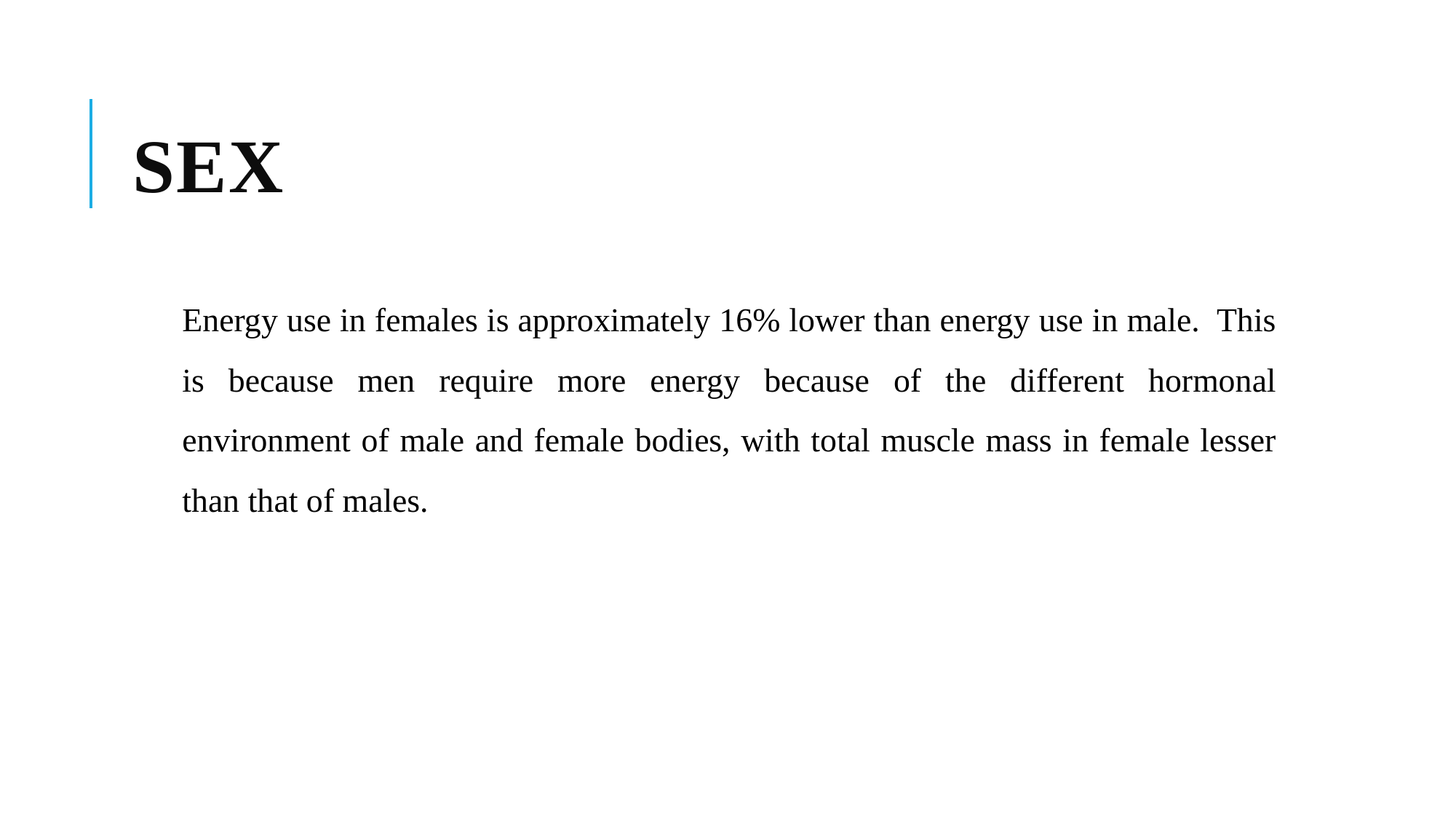

# Sex
Energy use in females is approximately 16% lower than energy use in male.  This is because men require more energy because of the different hormonal environment of male and female bodies, with total muscle mass in female lesser than that of males.